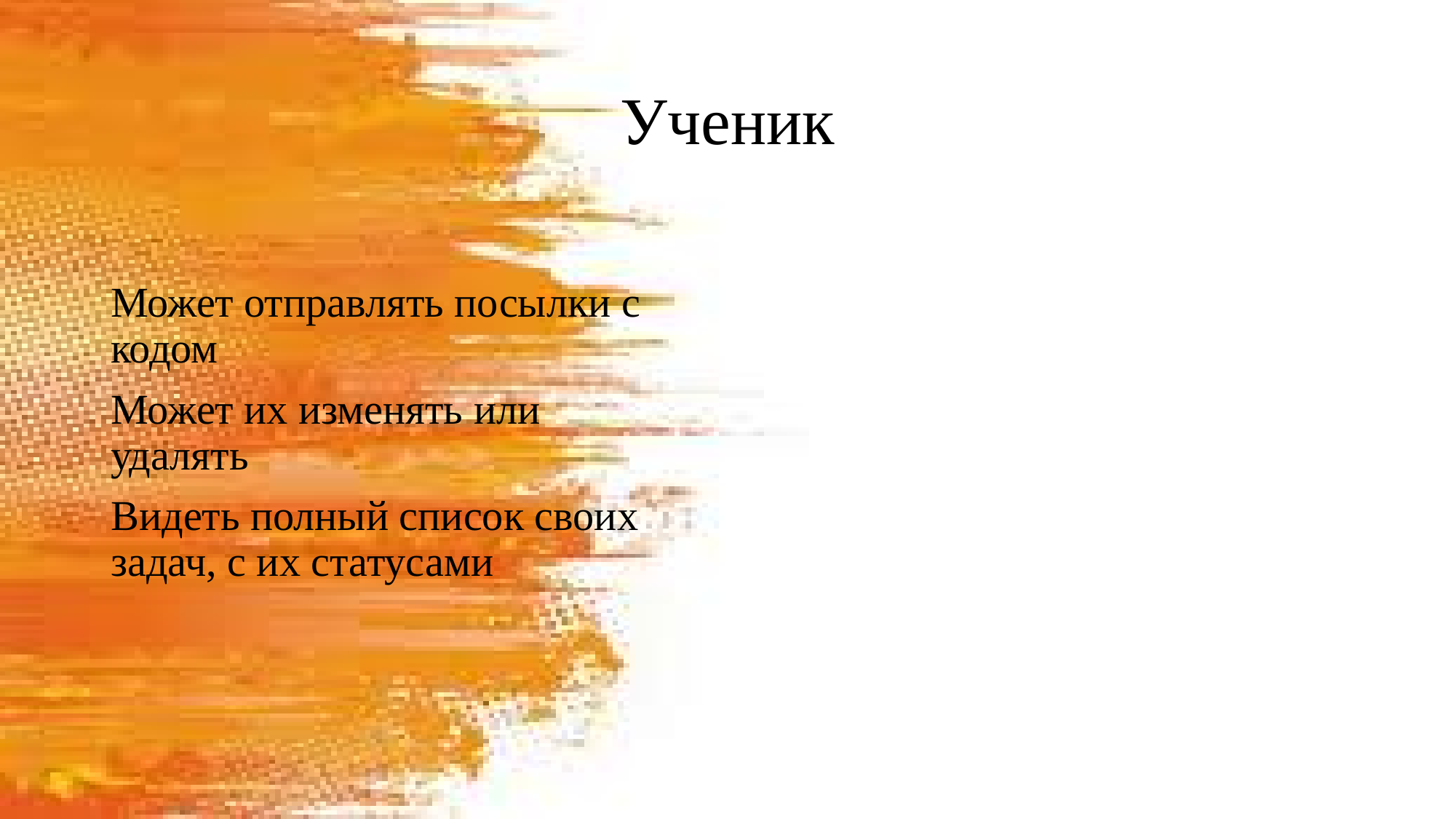

# Ученик
Может отправлять посылки с кодом
Может их изменять или удалять
Видеть полный список своих задач, с их статусами